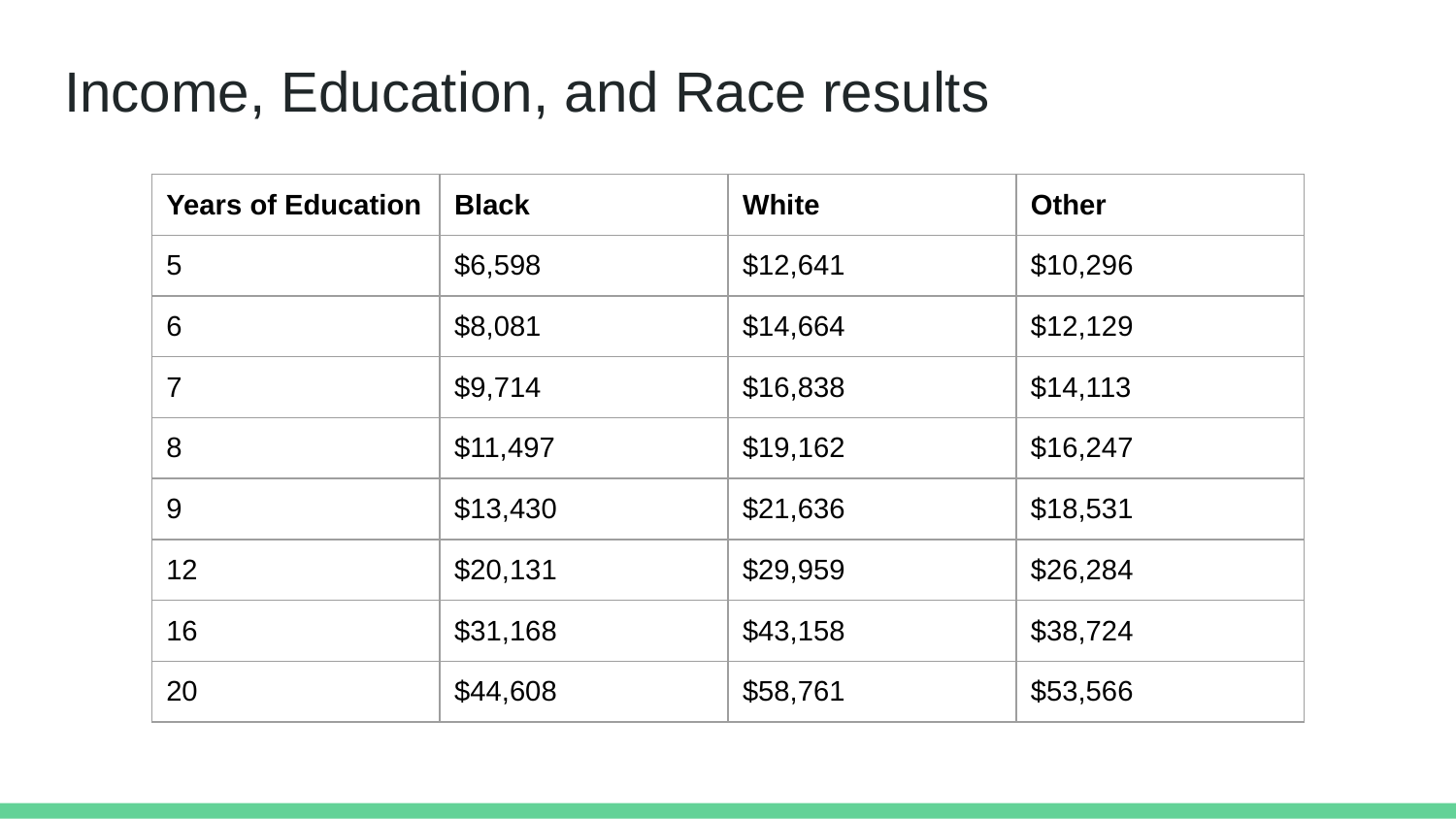

# Income, Education, and Race results
| Years of Education | Black | White | Other |
| --- | --- | --- | --- |
| 5 | $6,598 | $12,641 | $10,296 |
| 6 | $8,081 | $14,664 | $12,129 |
| 7 | $9,714 | $16,838 | $14,113 |
| 8 | $11,497 | $19,162 | $16,247 |
| 9 | $13,430 | $21,636 | $18,531 |
| 12 | $20,131 | $29,959 | $26,284 |
| 16 | $31,168 | $43,158 | $38,724 |
| 20 | $44,608 | $58,761 | $53,566 |